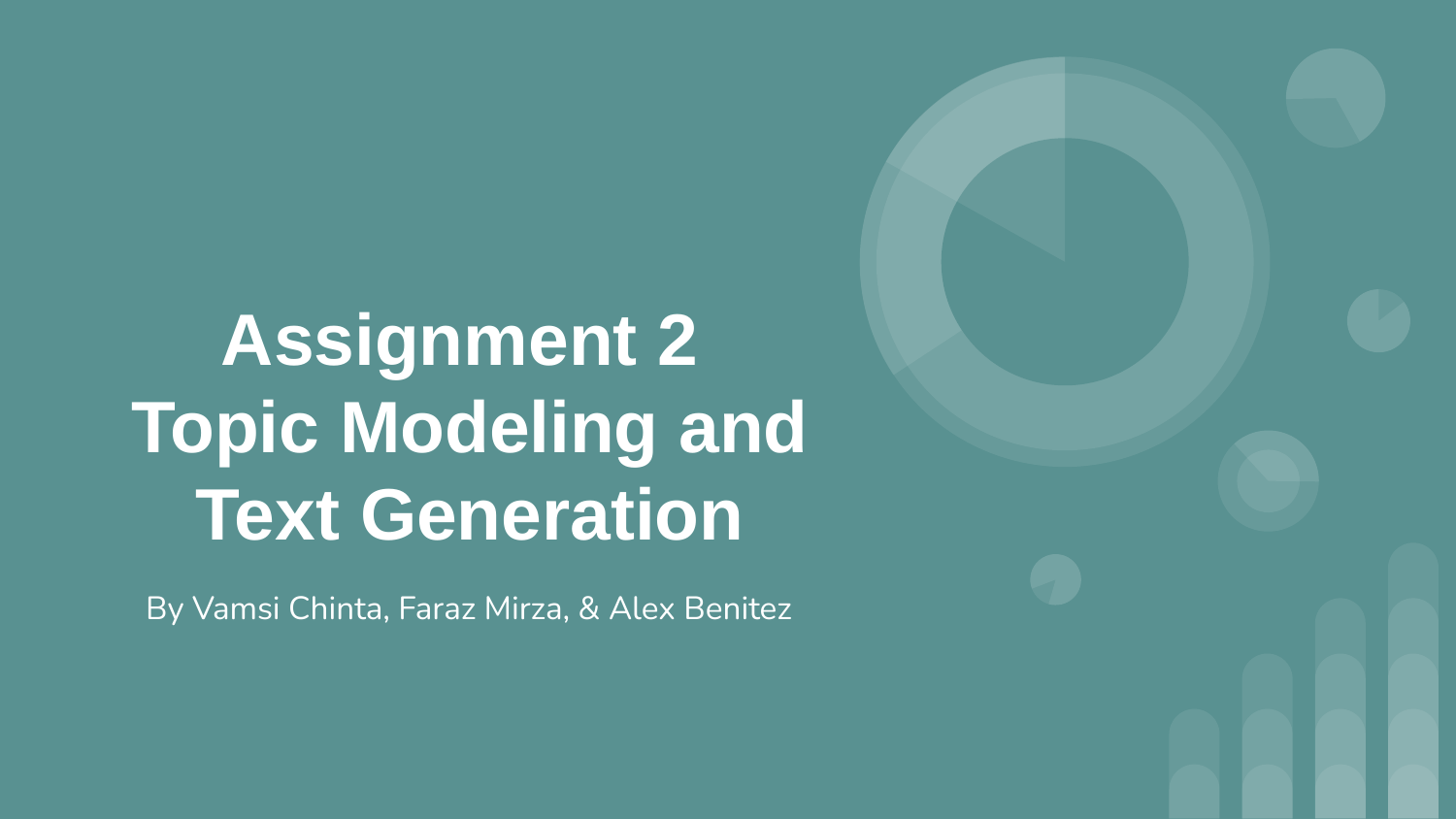

# Assignment 2
Topic Modeling and Text Generation
By Vamsi Chinta, Faraz Mirza, & Alex Benitez